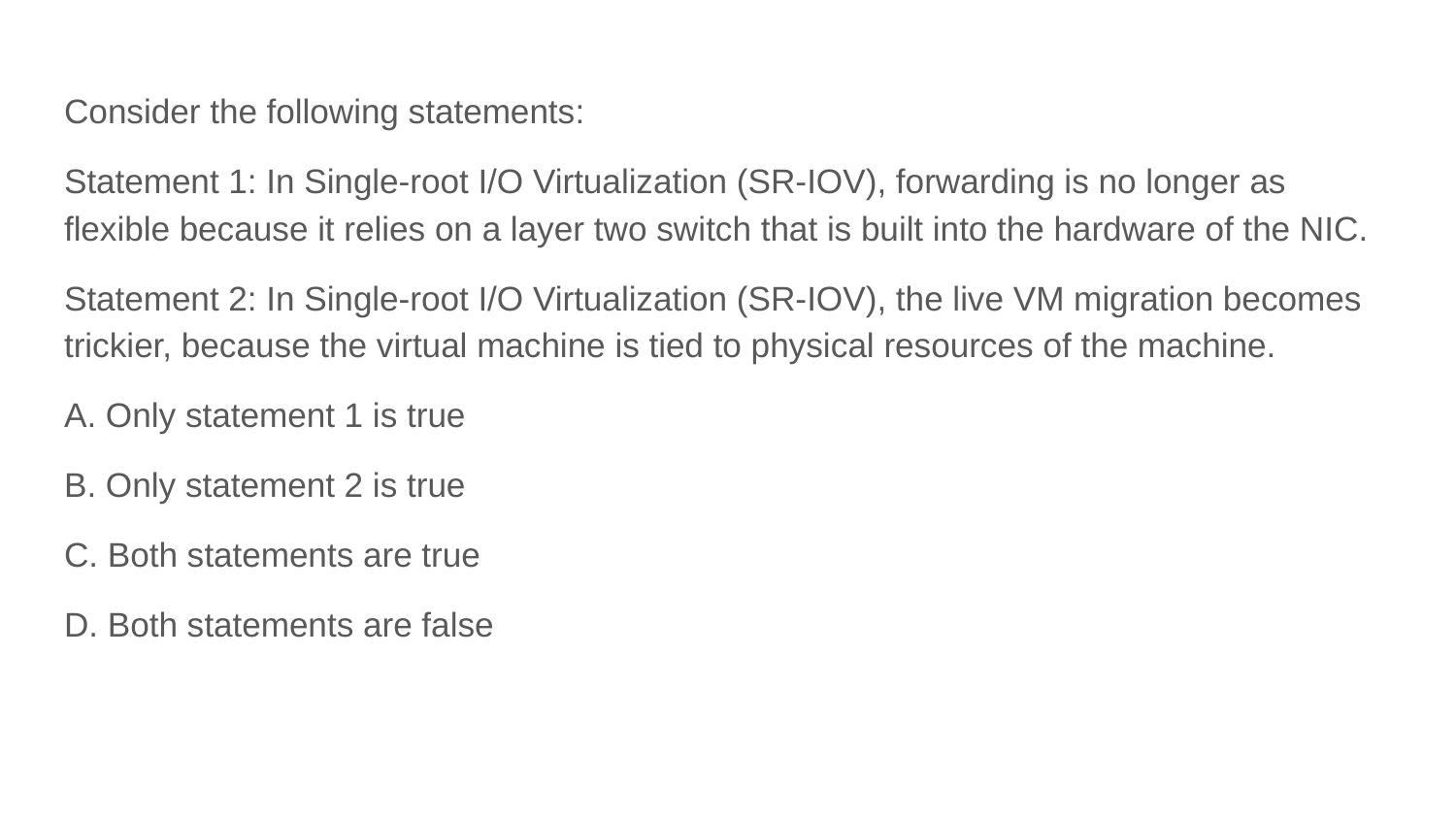

Consider the following statements:
Statement 1: In Single-root I/O Virtualization (SR-IOV), forwarding is no longer as flexible because it relies on a layer two switch that is built into the hardware of the NIC.
Statement 2: In Single-root I/O Virtualization (SR-IOV), the live VM migration becomes trickier, because the virtual machine is tied to physical resources of the machine.
A. Only statement 1 is true
B. Only statement 2 is true
C. Both statements are true
D. Both statements are false